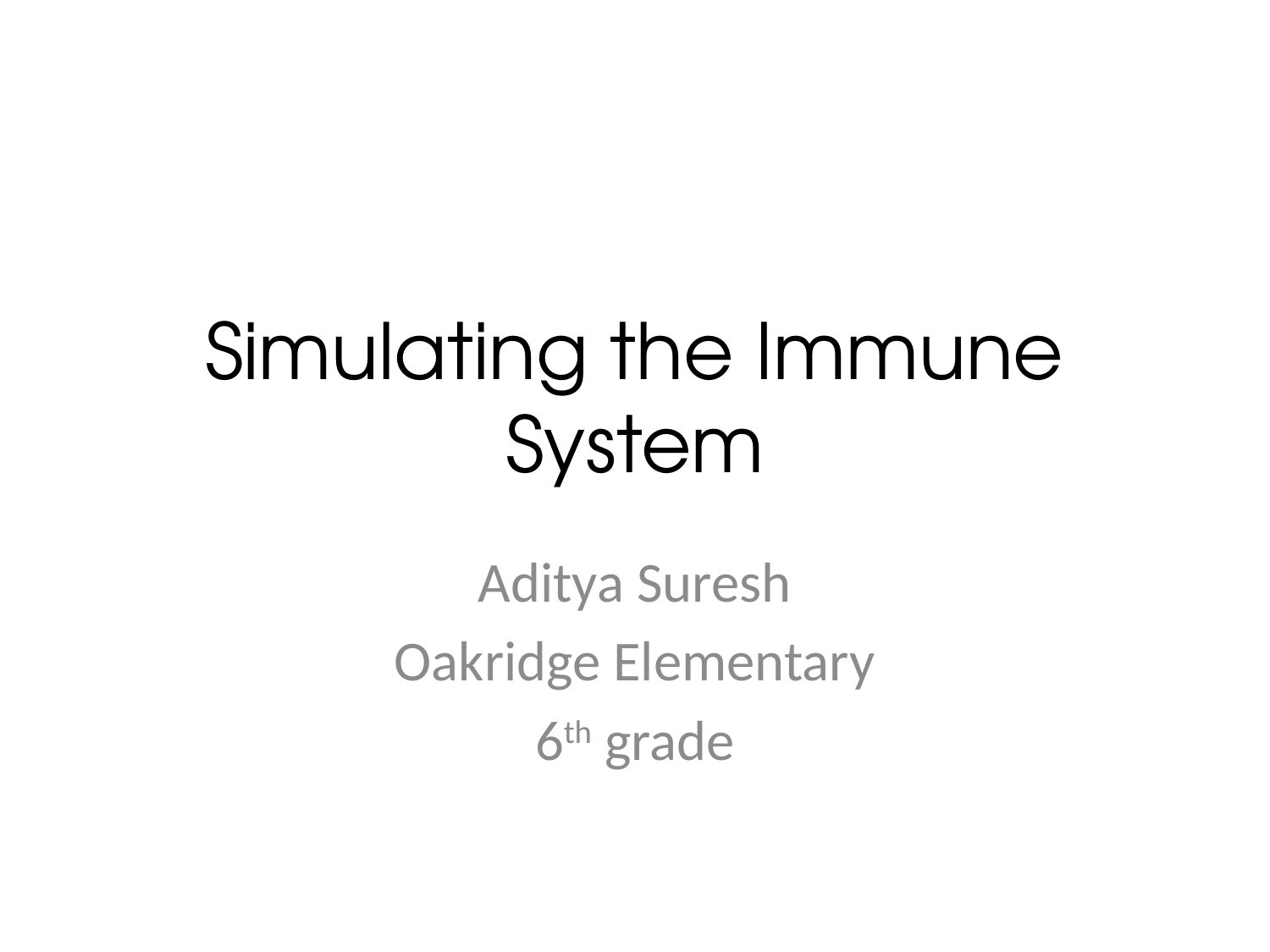

# Simulating the Immune System
Aditya Suresh
Oakridge Elementary
6th grade